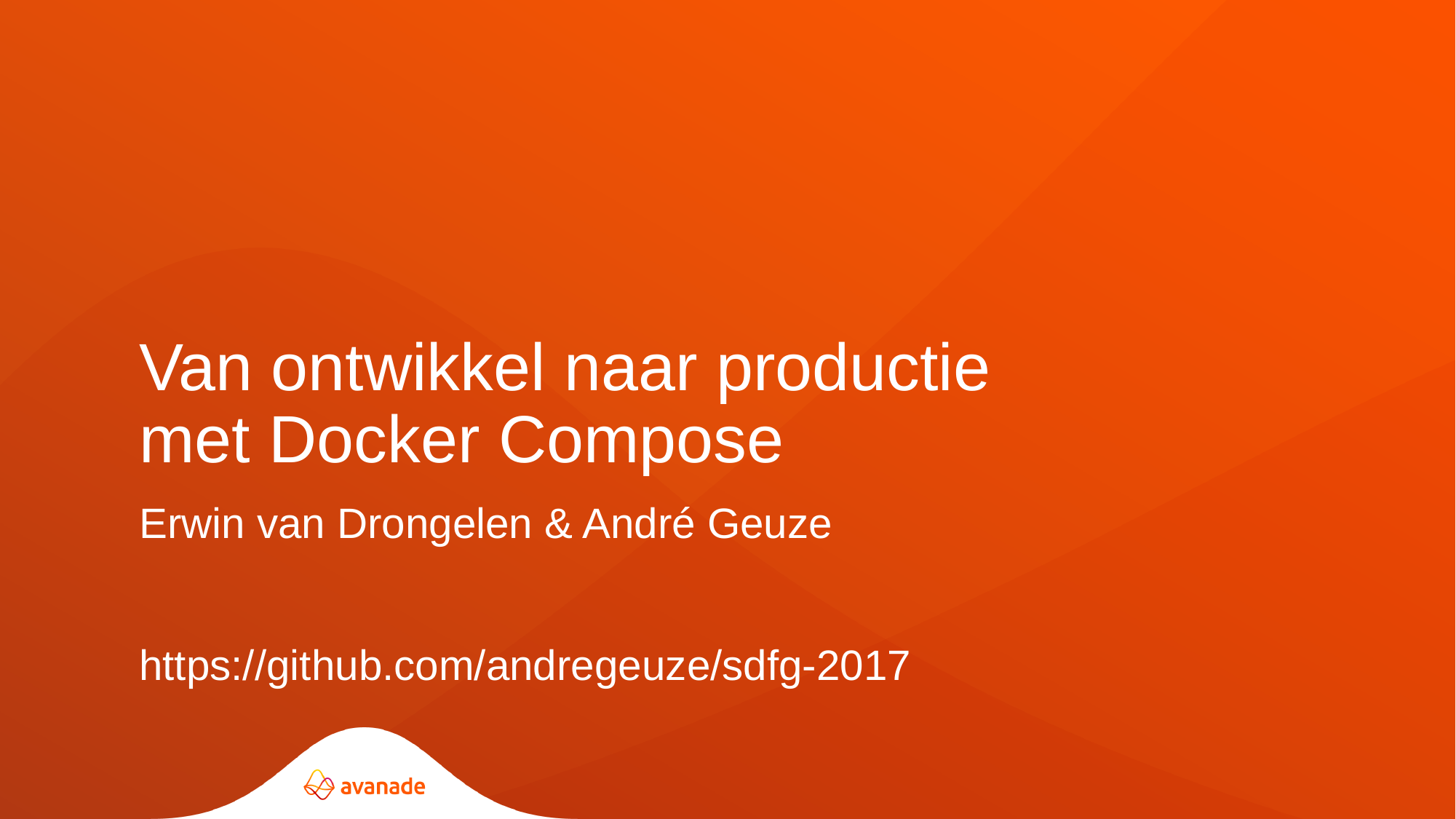

# Van ontwikkel naar productie met Docker Compose
Erwin van Drongelen & André Geuze
https://github.com/andregeuze/sdfg-2017